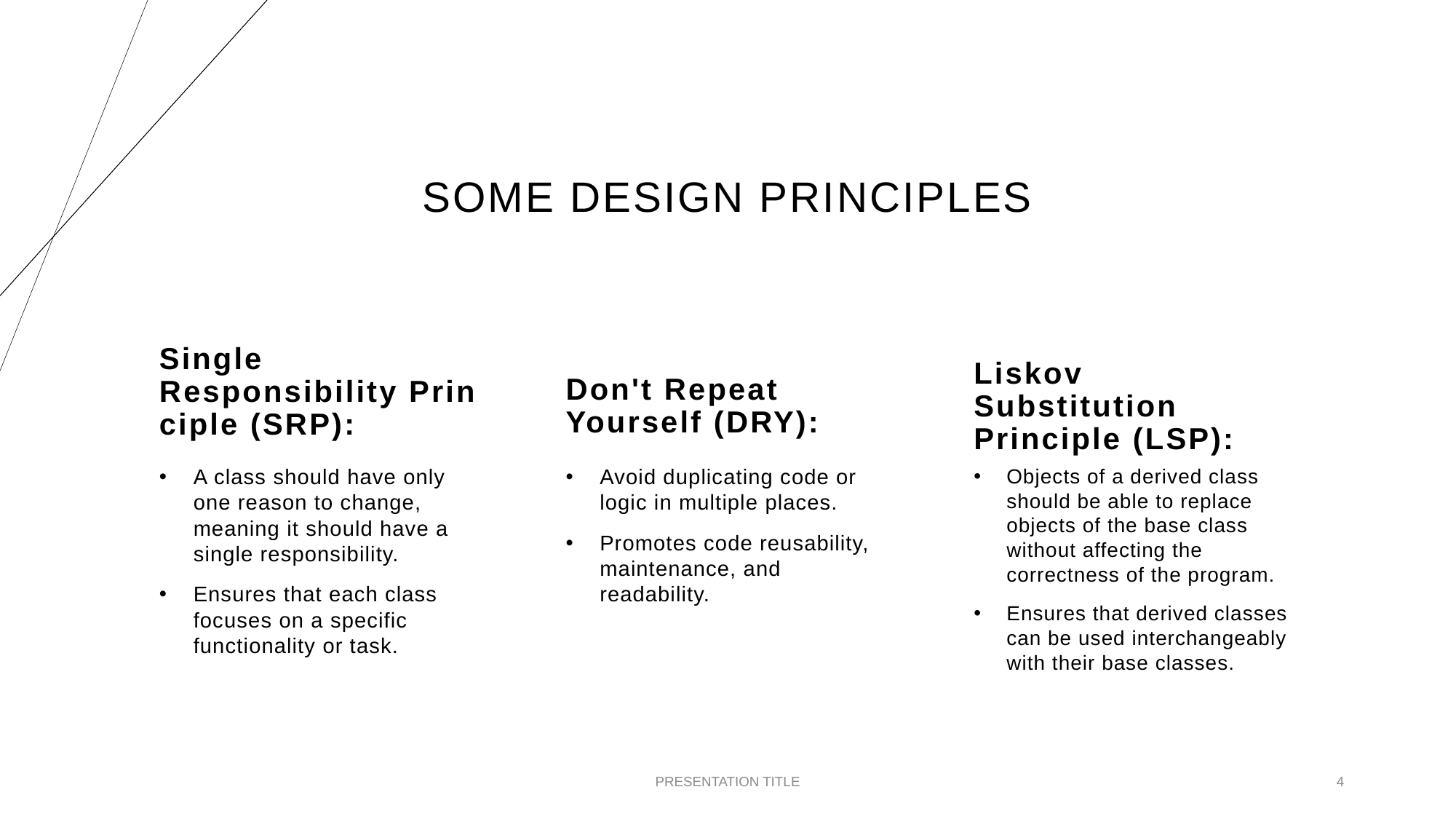

# Some design principles

Single Responsibility Principle (SRP):

Don't Repeat Yourself (DRY):
Liskov Substitution Principle (LSP):
A class should have only one reason to change, meaning it should have a single responsibility.
Ensures that each class focuses on a specific functionality or task.

Avoid duplicating code or logic in multiple places.
Promotes code reusability, maintenance, and readability.

Objects of a derived class should be able to replace objects of the base class without affecting the correctness of the program.
Ensures that derived classes can be used interchangeably with their base classes.

PRESENTATION TITLE
4